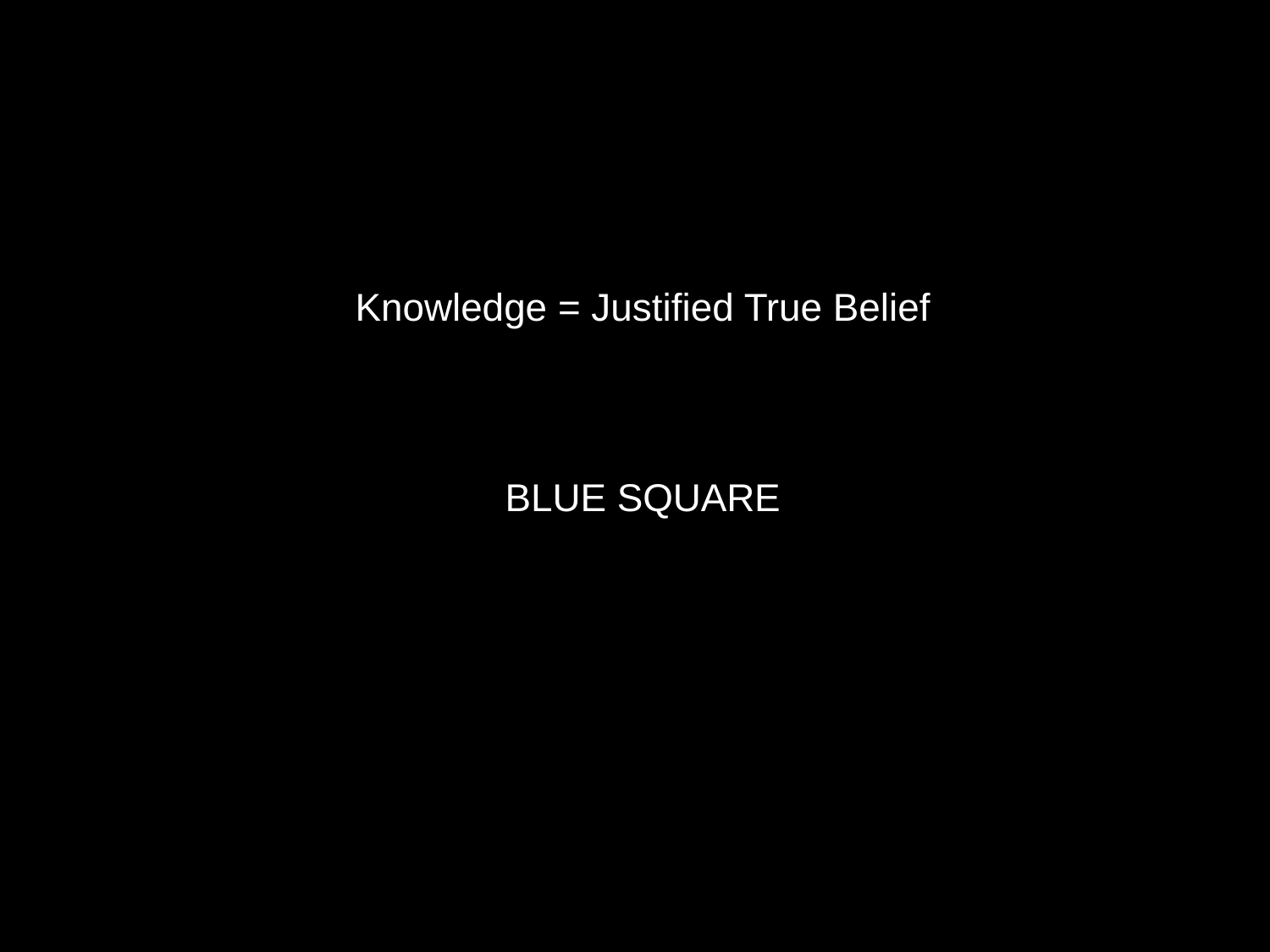

Knowledge = Justified True Belief
BLUE SQUARE